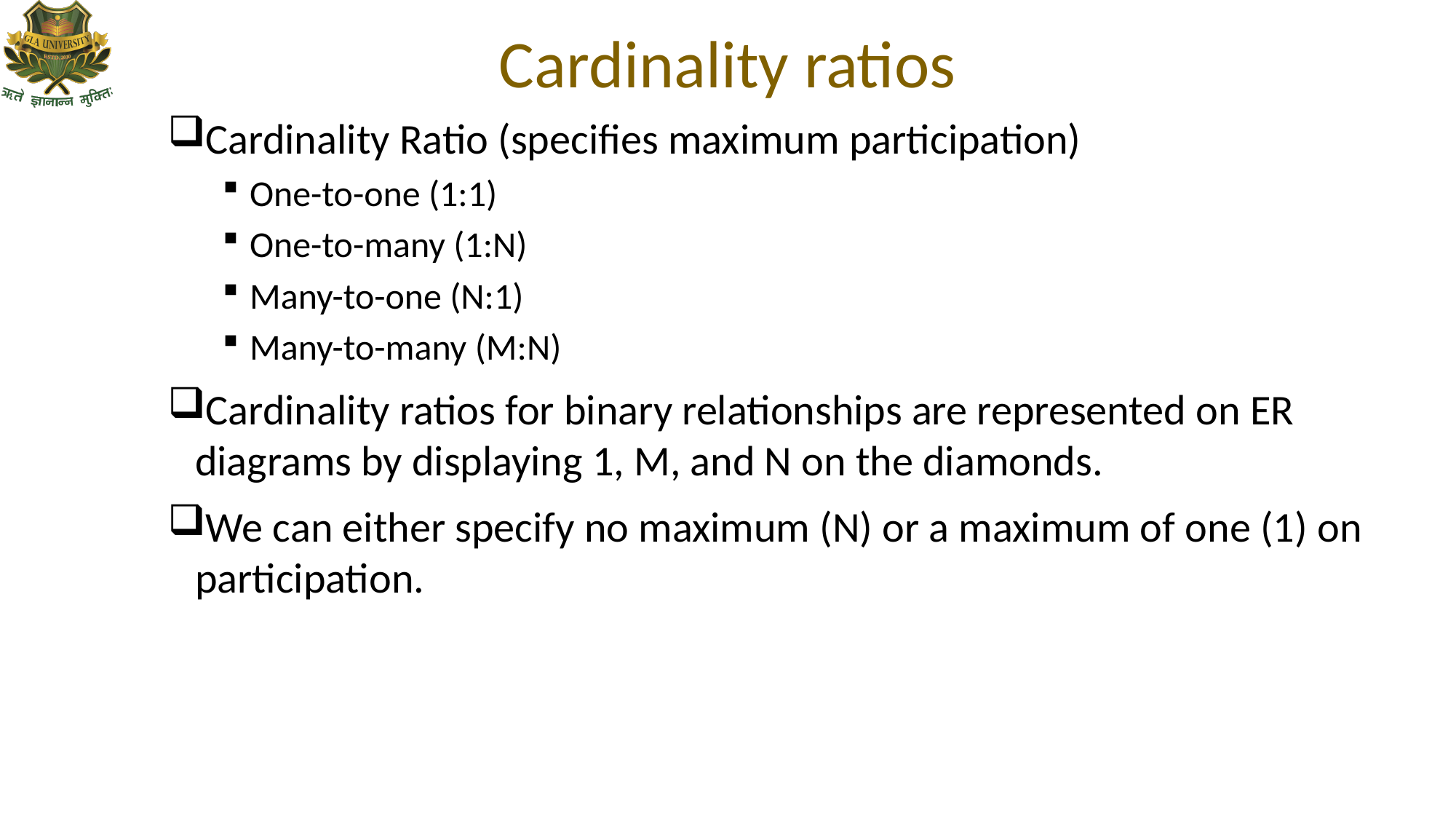

# Cardinality ratios
Cardinality Ratio (specifies maximum participation)
One-to-one (1:1)
One-to-many (1:N)
Many-to-one (N:1)
Many-to-many (M:N)
Cardinality ratios for binary relationships are represented on ER diagrams by displaying 1, M, and N on the diamonds.
We can either specify no maximum (N) or a maximum of one (1) on participation.